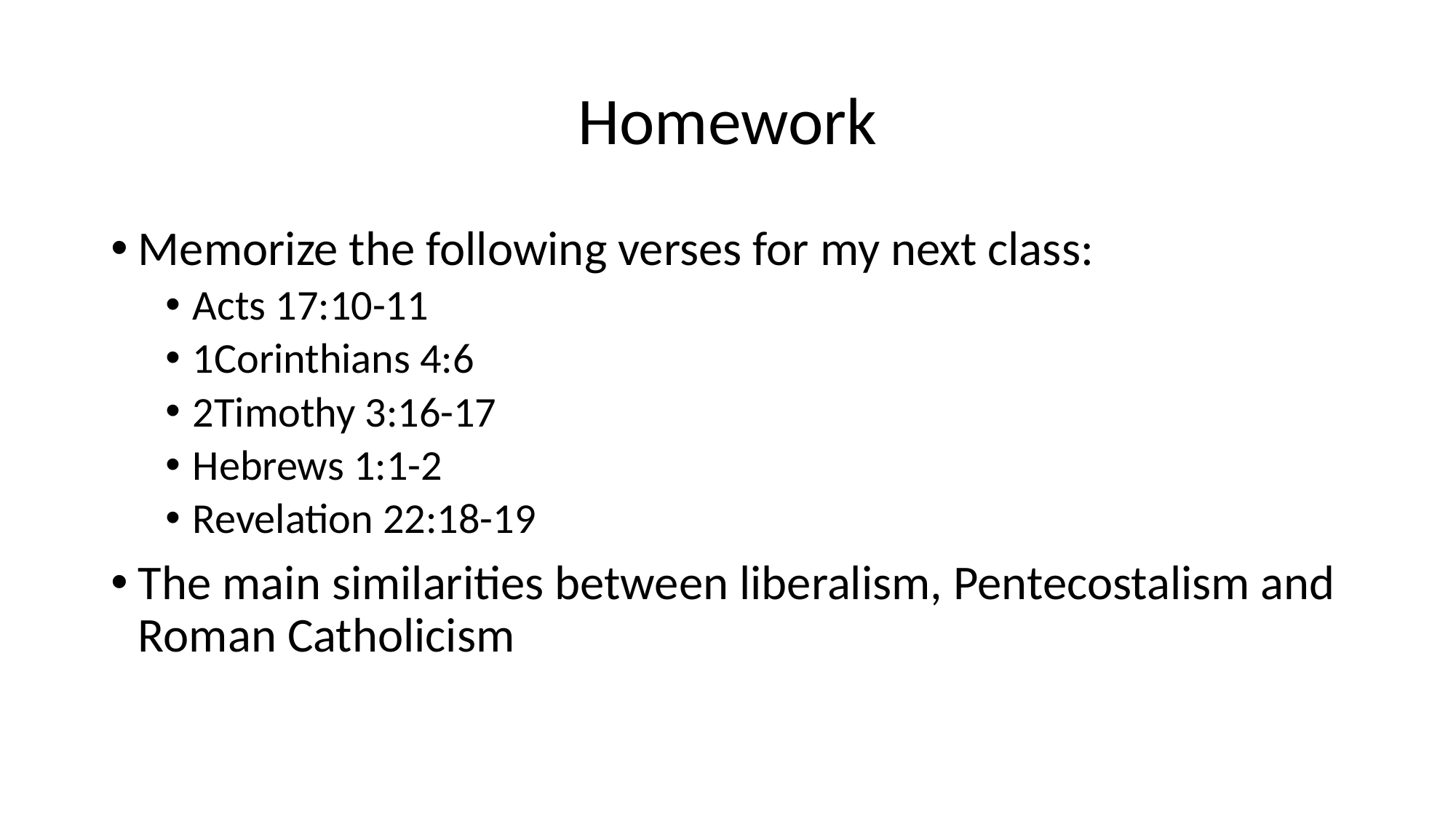

# Homework
Memorize the following verses for my next class:
Acts 17:10-11
1Corinthians 4:6
2Timothy 3:16-17
Hebrews 1:1-2
Revelation 22:18-19
The main similarities between liberalism, Pentecostalism and Roman Catholicism